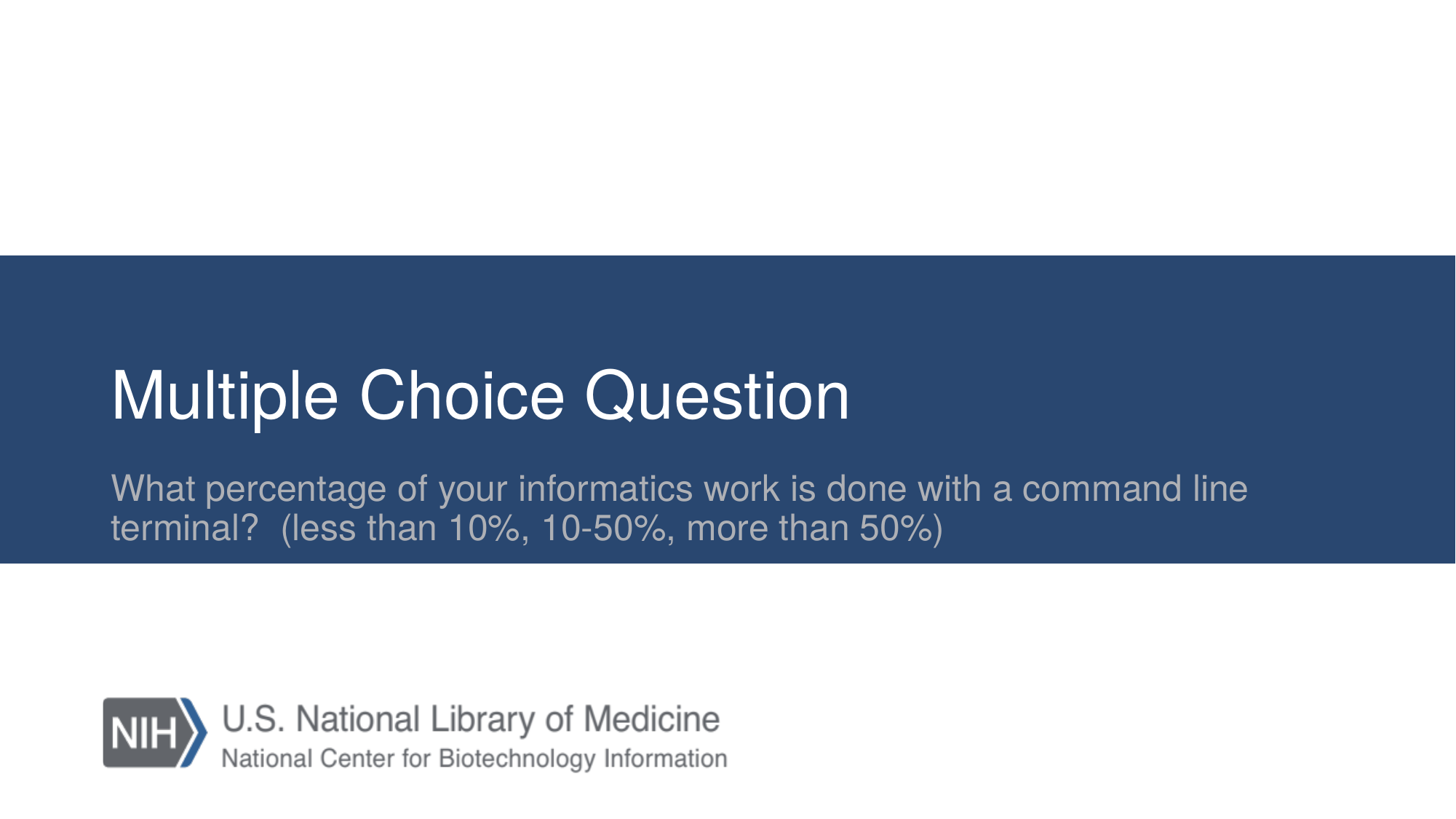

# Multiple Choice Question
What percentage of your informatics work is done with a command line terminal?  (less than 10%, 10-50%, more than 50%)